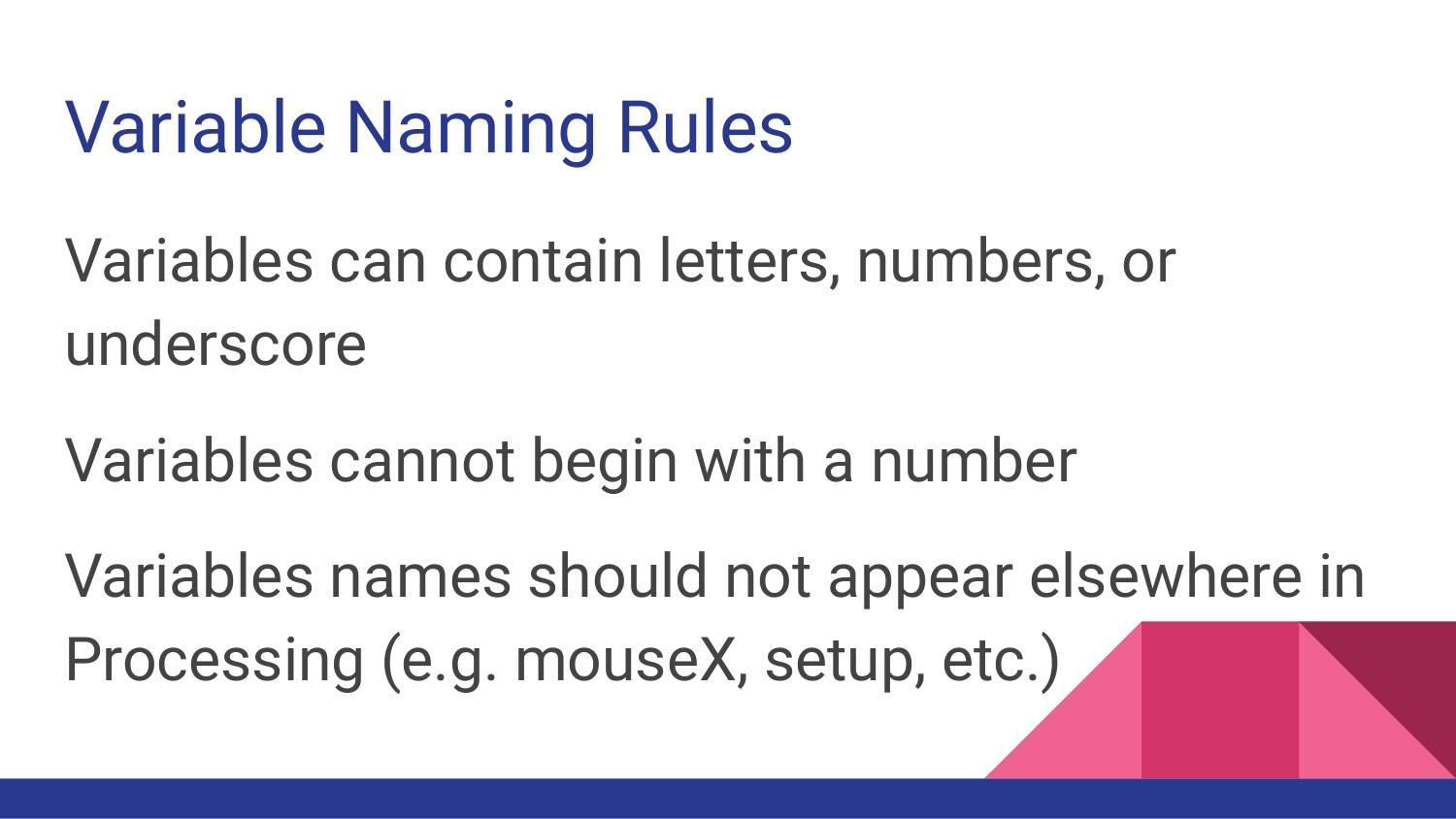

# Variable Naming Rules
Variables can contain letters, numbers, or underscore
Variables cannot begin with a number
Variables names should not appear elsewhere in Processing (e.g. mouseX, setup, etc.)